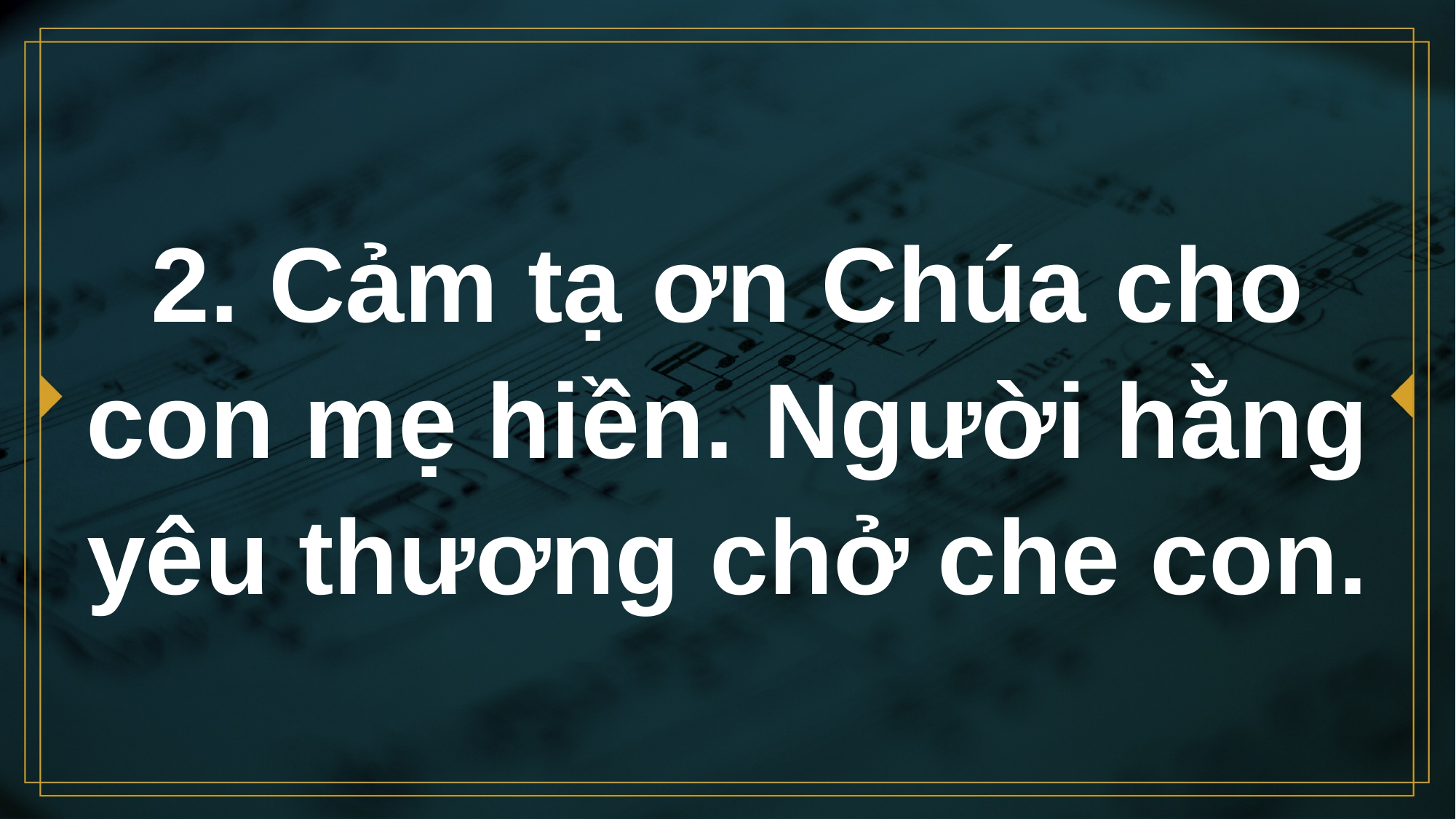

# 2. Cảm tạ ơn Chúa cho con mẹ hiền. Người hằng yêu thương chở che con.